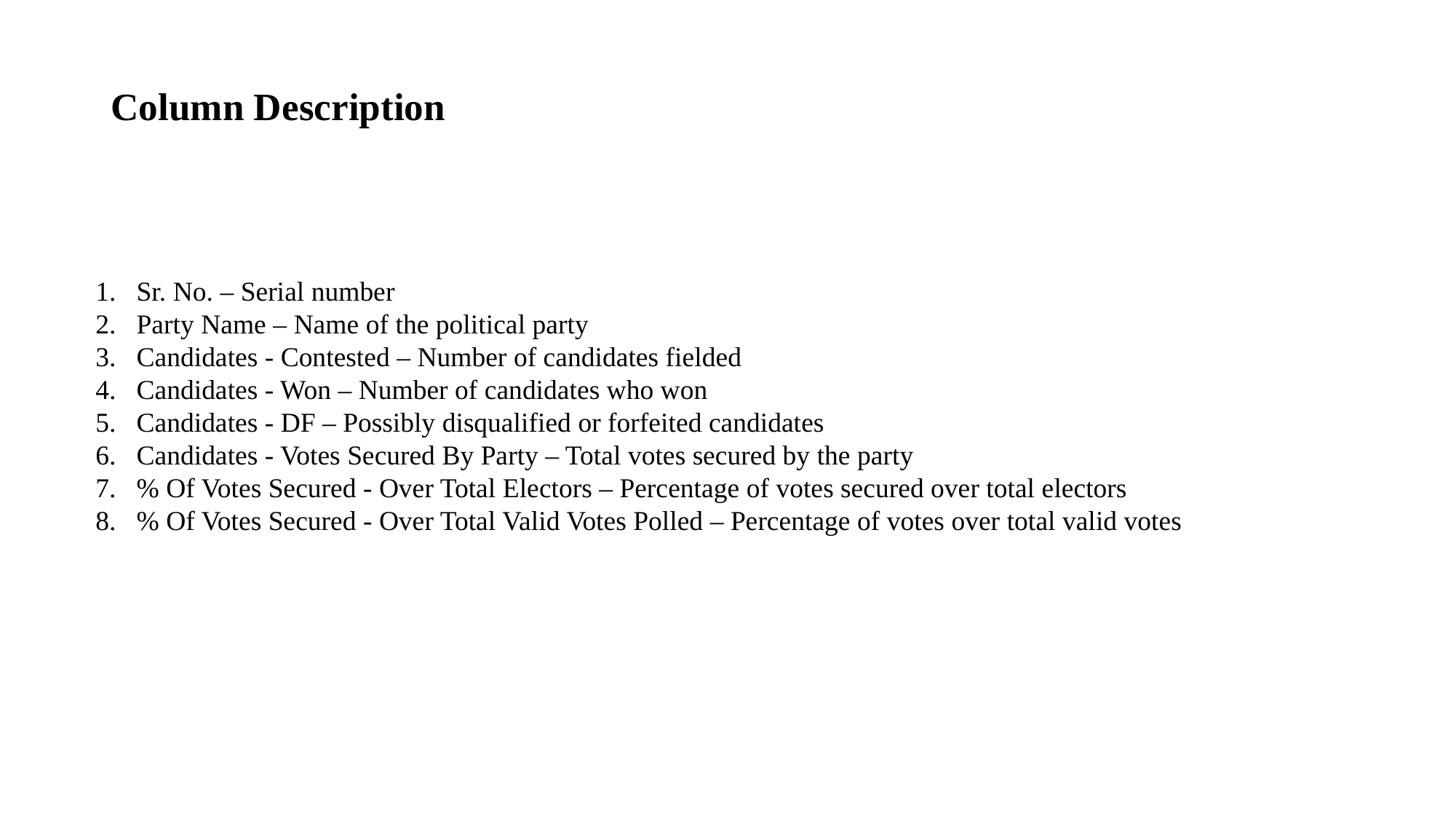

# Column Description
Sr. No. – Serial number
Party Name – Name of the political party
Candidates - Contested – Number of candidates fielded
Candidates - Won – Number of candidates who won
Candidates - DF – Possibly disqualified or forfeited candidates
Candidates - Votes Secured By Party – Total votes secured by the party
% Of Votes Secured - Over Total Electors – Percentage of votes secured over total electors
% Of Votes Secured - Over Total Valid Votes Polled – Percentage of votes over total valid votes